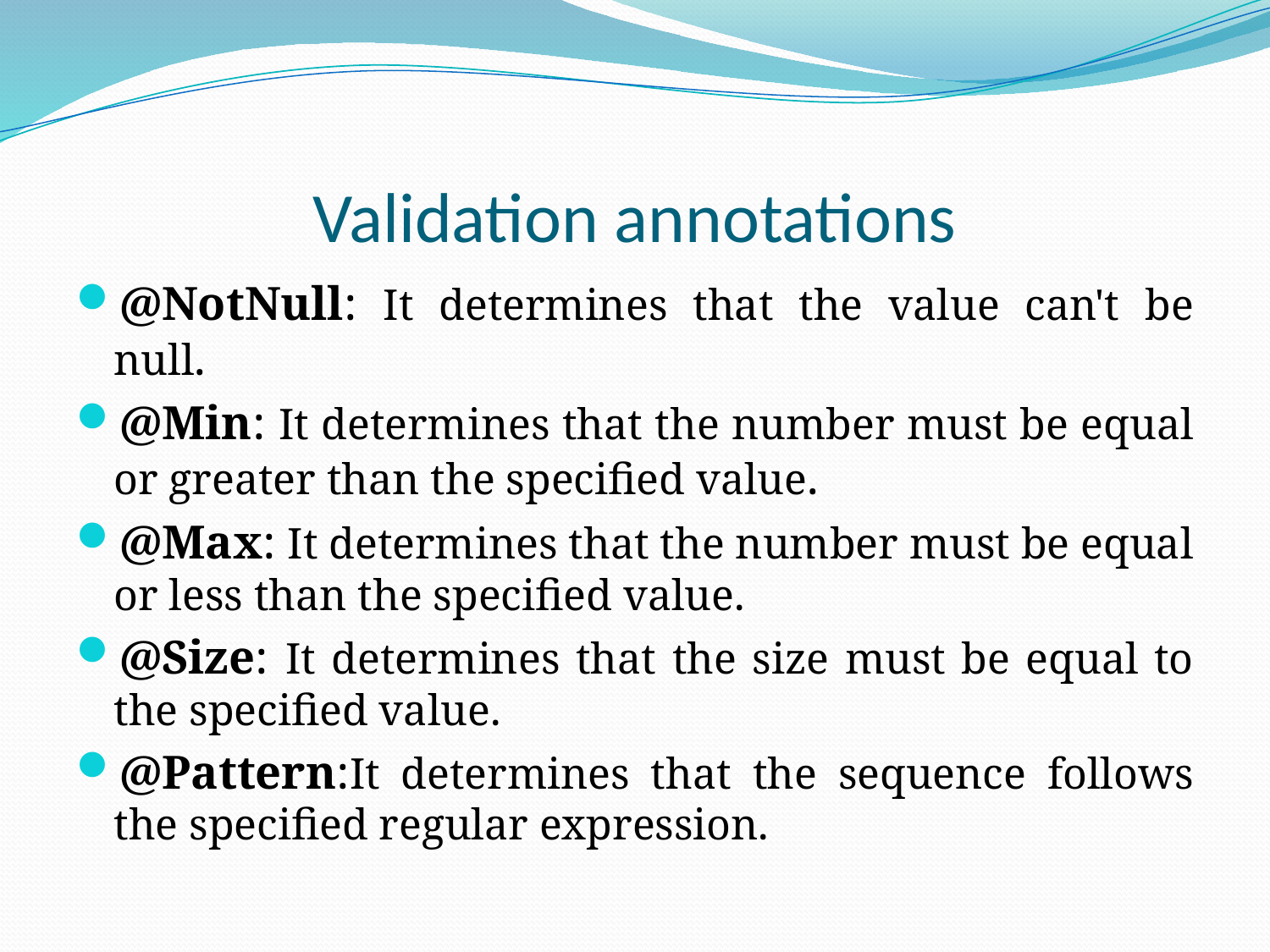

# Validation annotations
@NotNull: It determines that the value can't be null.
@Min: It determines that the number must be equal or greater than the specified value.
@Max: It determines that the number must be equal or less than the specified value.
@Size: It determines that the size must be equal to the specified value.
@Pattern:It determines that the sequence follows the specified regular expression.